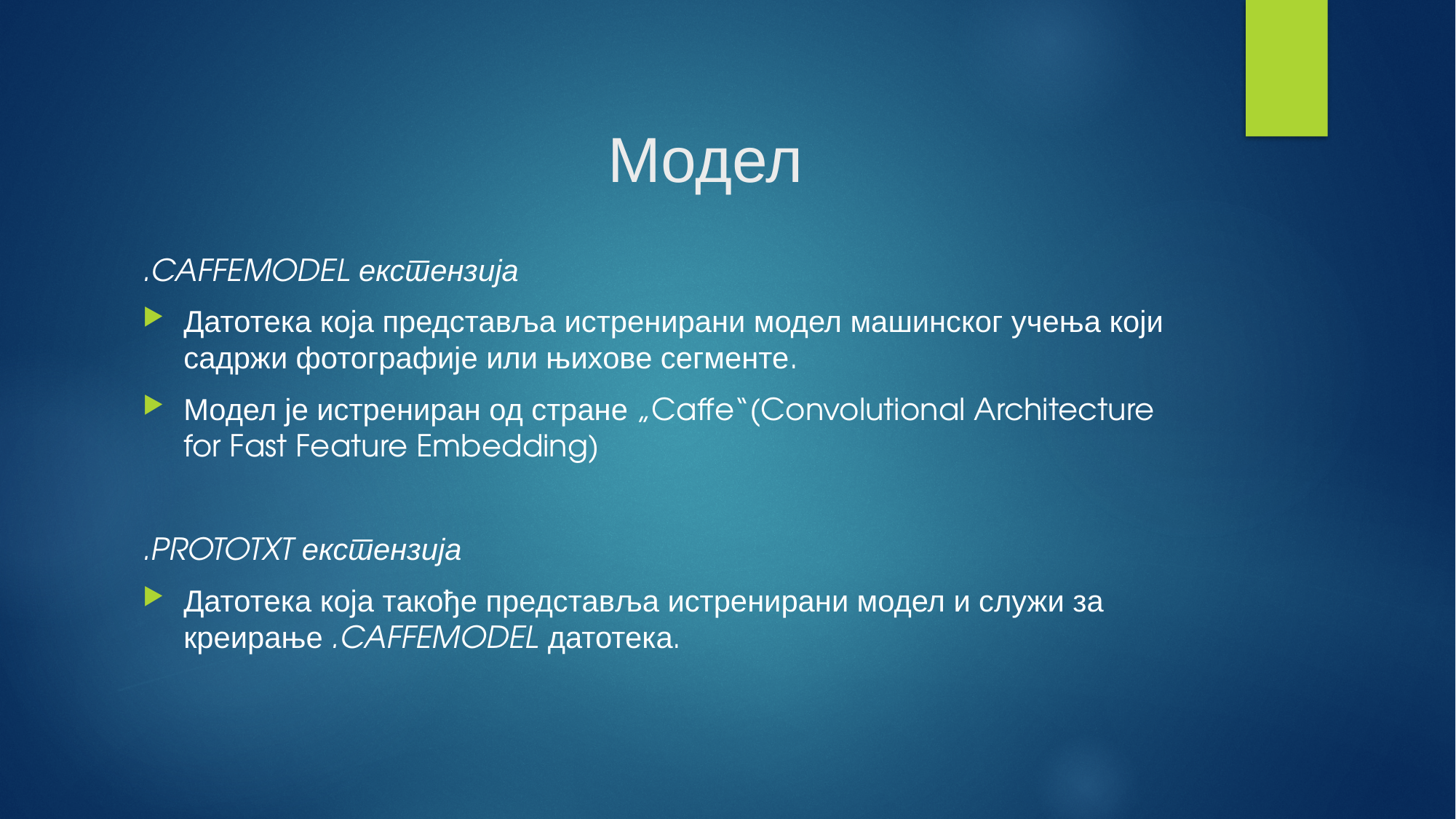

# Модел
.CAFFEMODEL екстензија
Датотека која представља истренирани модел машинског учења који садржи фотографије или њихове сегменте.
Модел је истрениран од стране „Caffe“(Convolutional Architecture for Fast Feature Embedding)

.PROTOTXT екстензија
Датотека која такође представља истренирани модел и служи за креирање .CAFFEMODEL датотека.